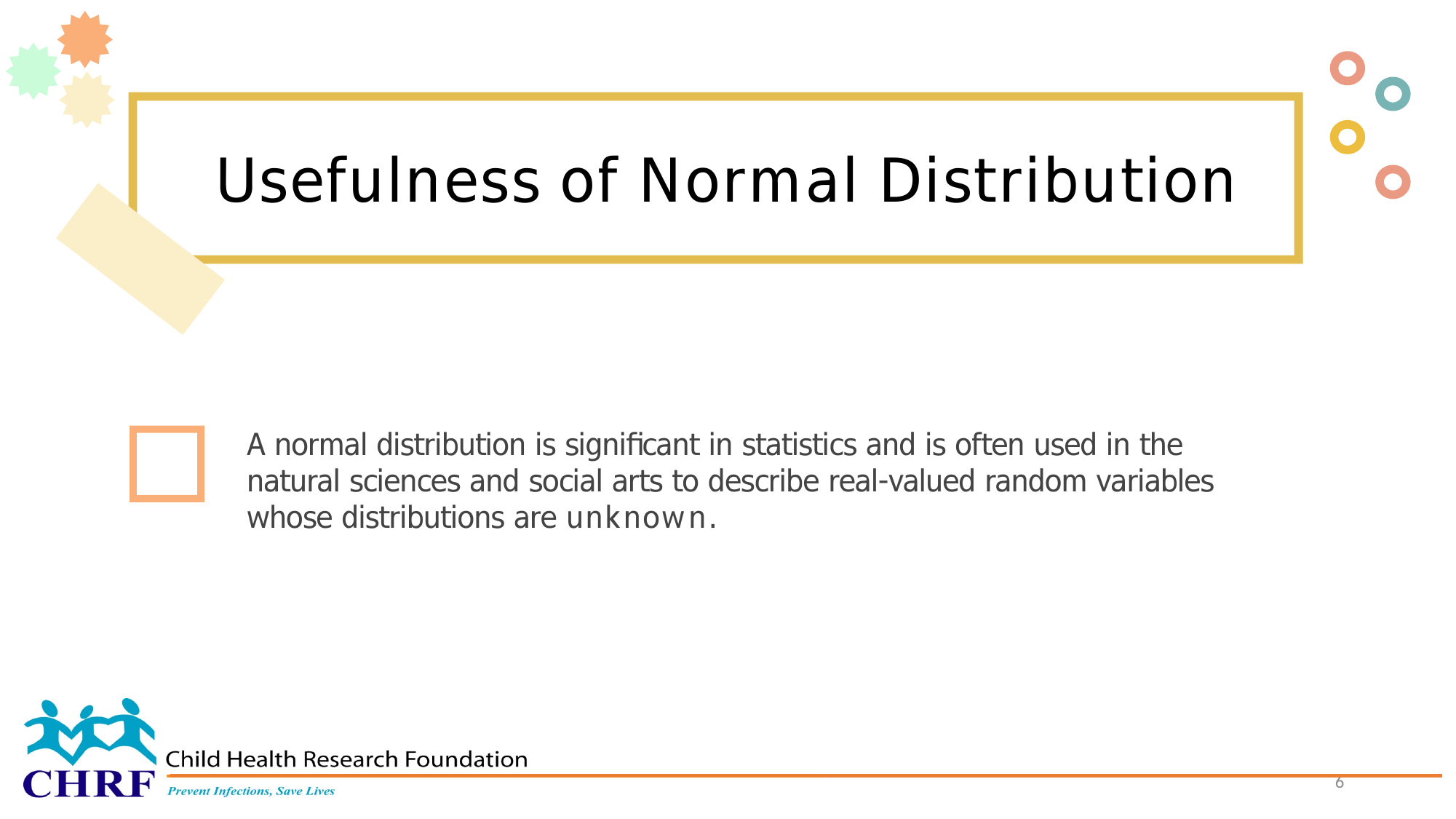

Usefulness of Normal Distribution

A normal distribution is significant in statistics and is often used in the natural sciences and social arts to describe real-valued random variables whose distributions are unknown.

6